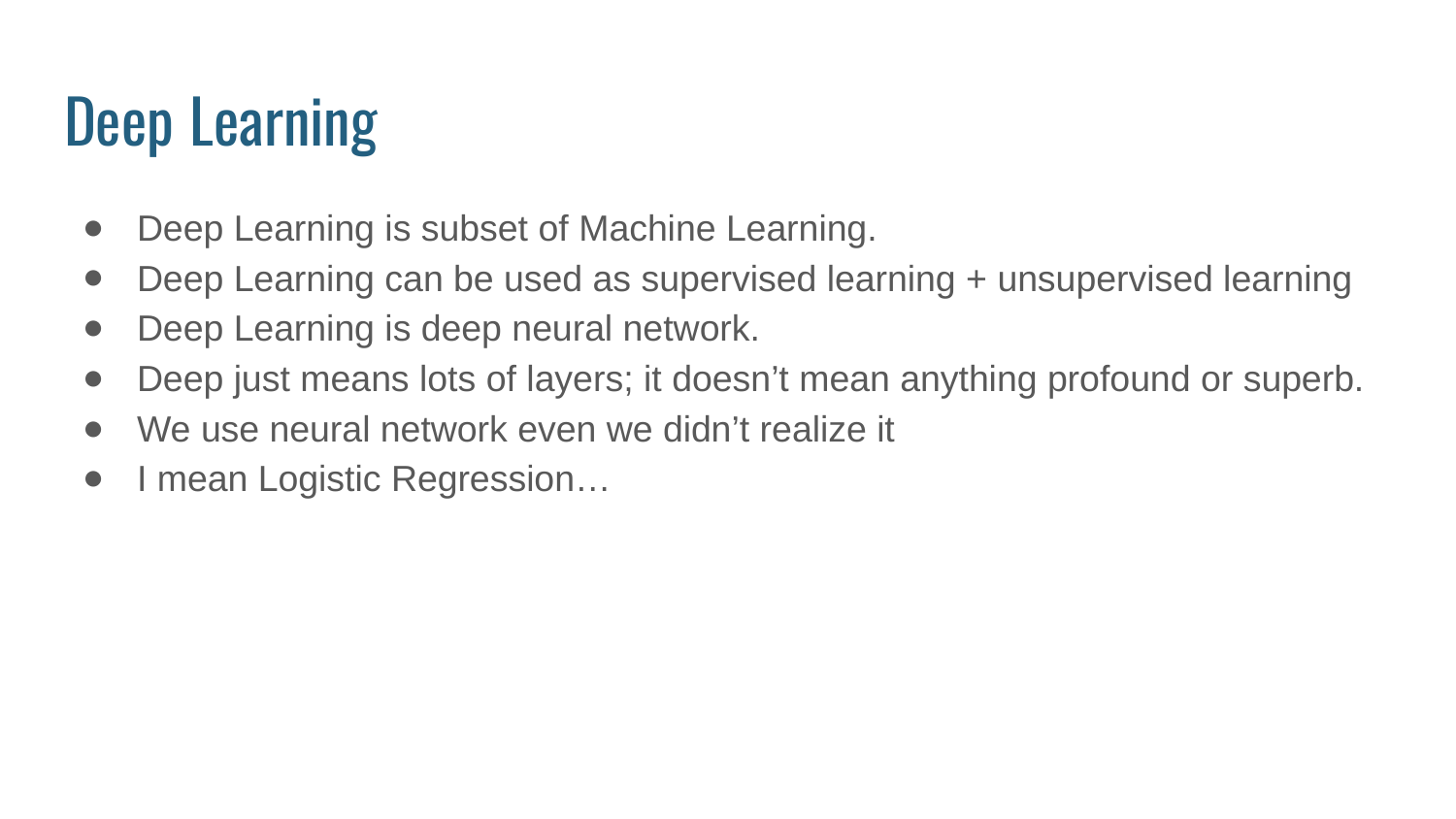

# Deep Learning
Deep Learning is subset of Machine Learning.
Deep Learning can be used as supervised learning + unsupervised learning
Deep Learning is deep neural network.
Deep just means lots of layers; it doesn’t mean anything profound or superb.
We use neural network even we didn’t realize it
I mean Logistic Regression…